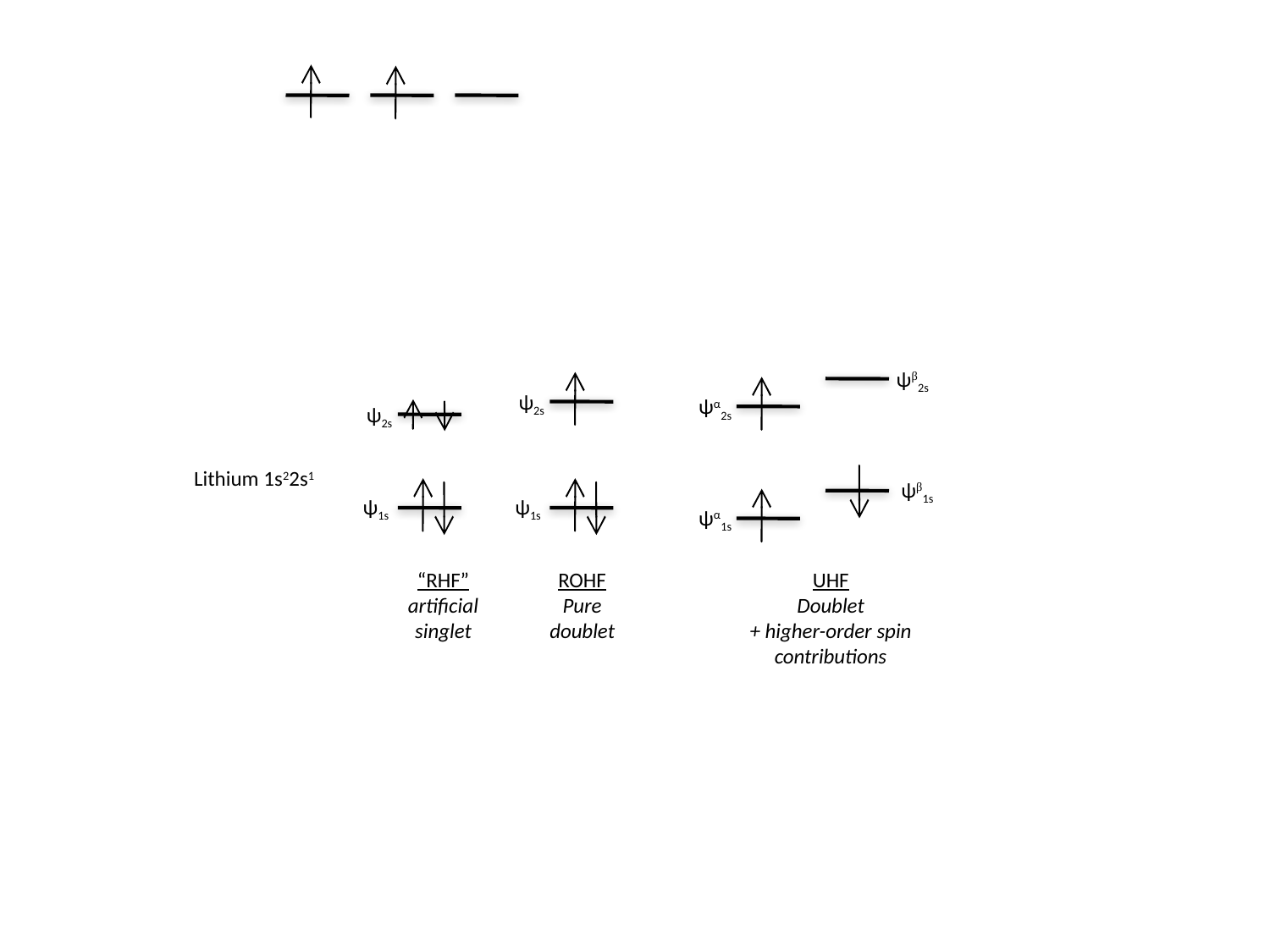

ψβ2s
ψ2s
ψα2s
ψ2s
Lithium 1s22s1
ψβ1s
ψ1s
ψ1s
ψα1s
“RHF”
artificial
singlet
ROHF
Pure doublet
UHF
Doublet
+ higher-order spin contributions